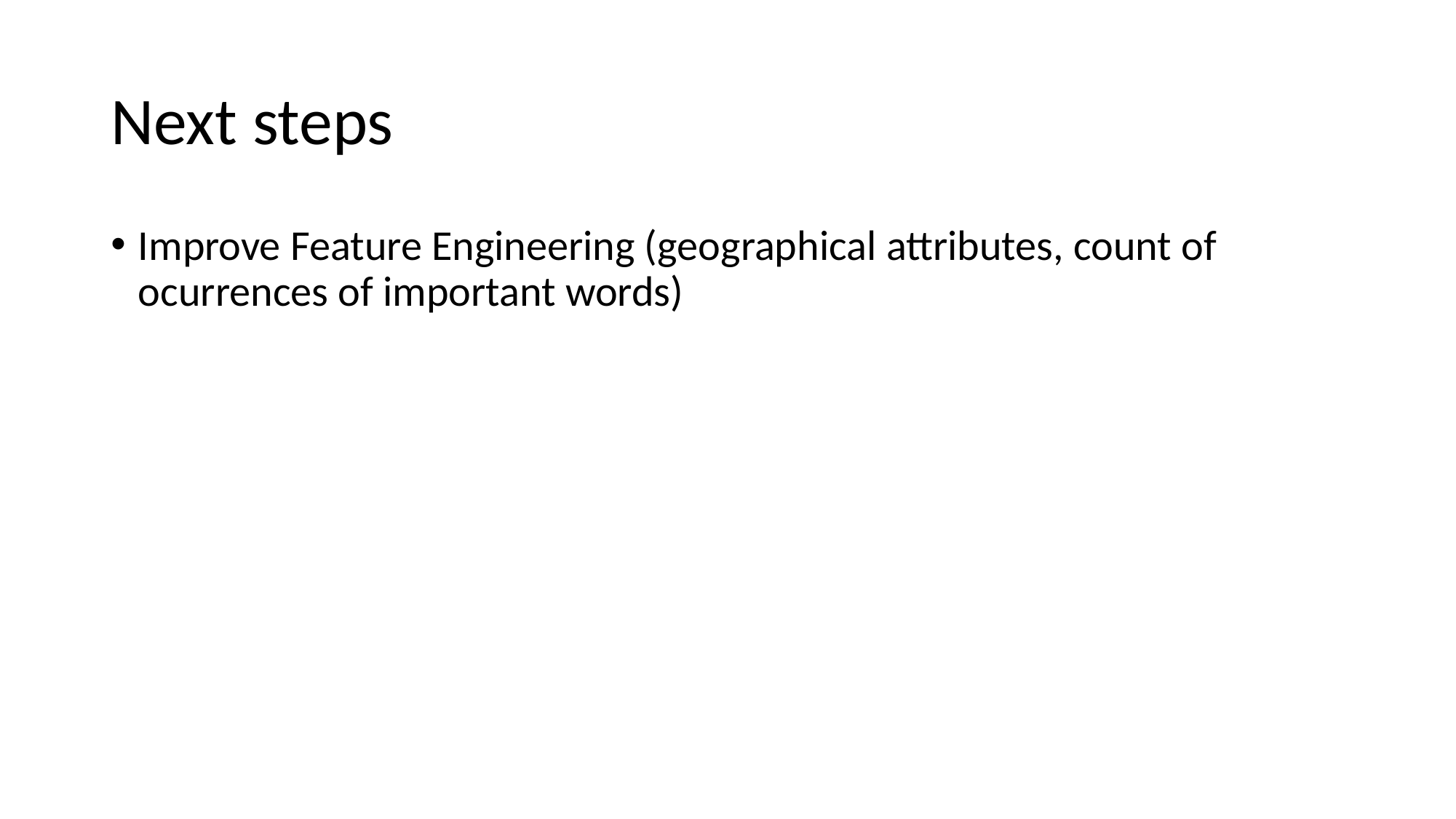

# Next steps
Improve Feature Engineering (geographical attributes, count of ocurrences of important words)